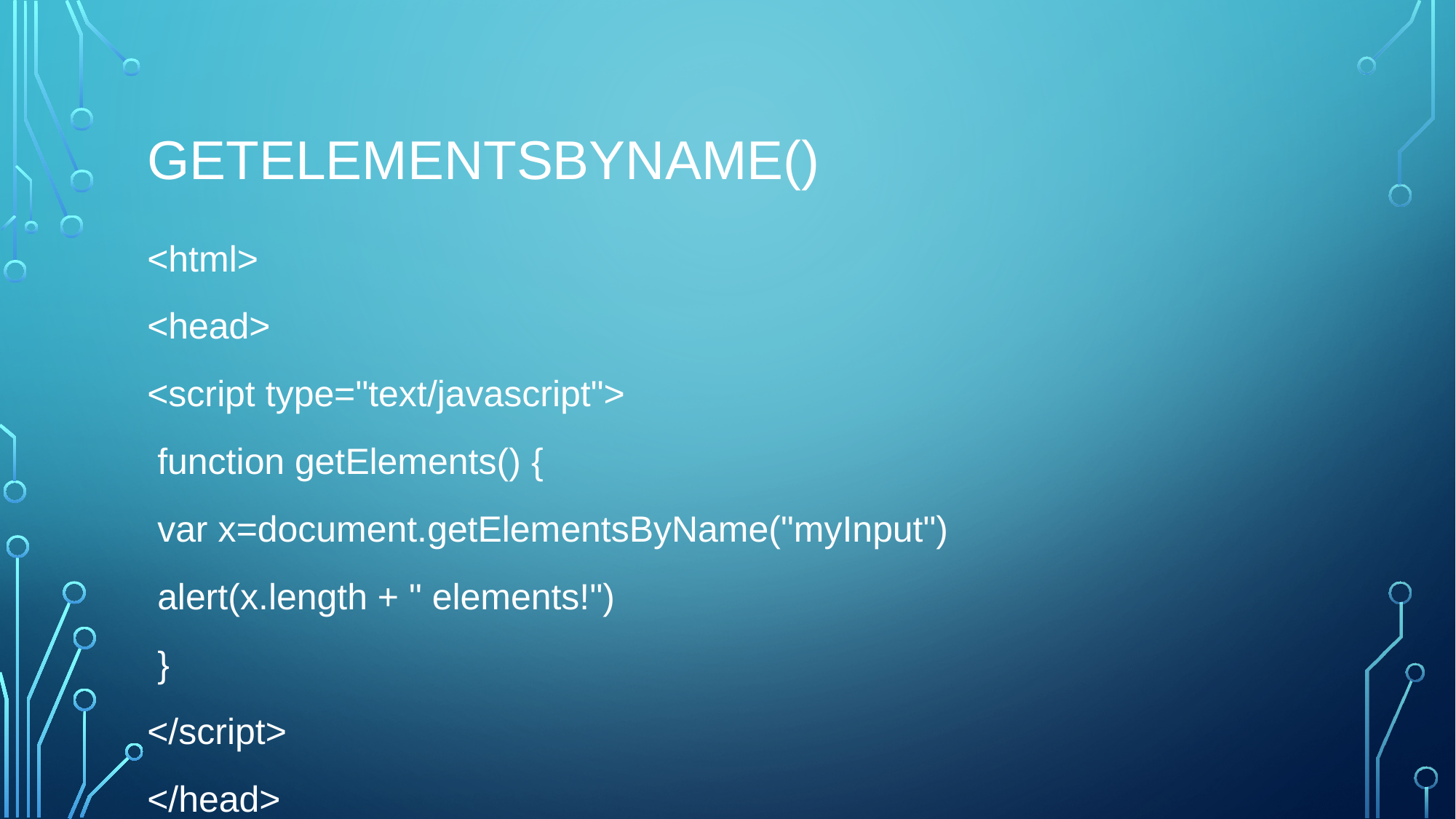

# getElementsByName()
<html>
<head>
<script type="text/javascript">
 function getElements() {
 var x=document.getElementsByName("myInput")
 alert(x.length + " elements!")
 }
</script>
</head>